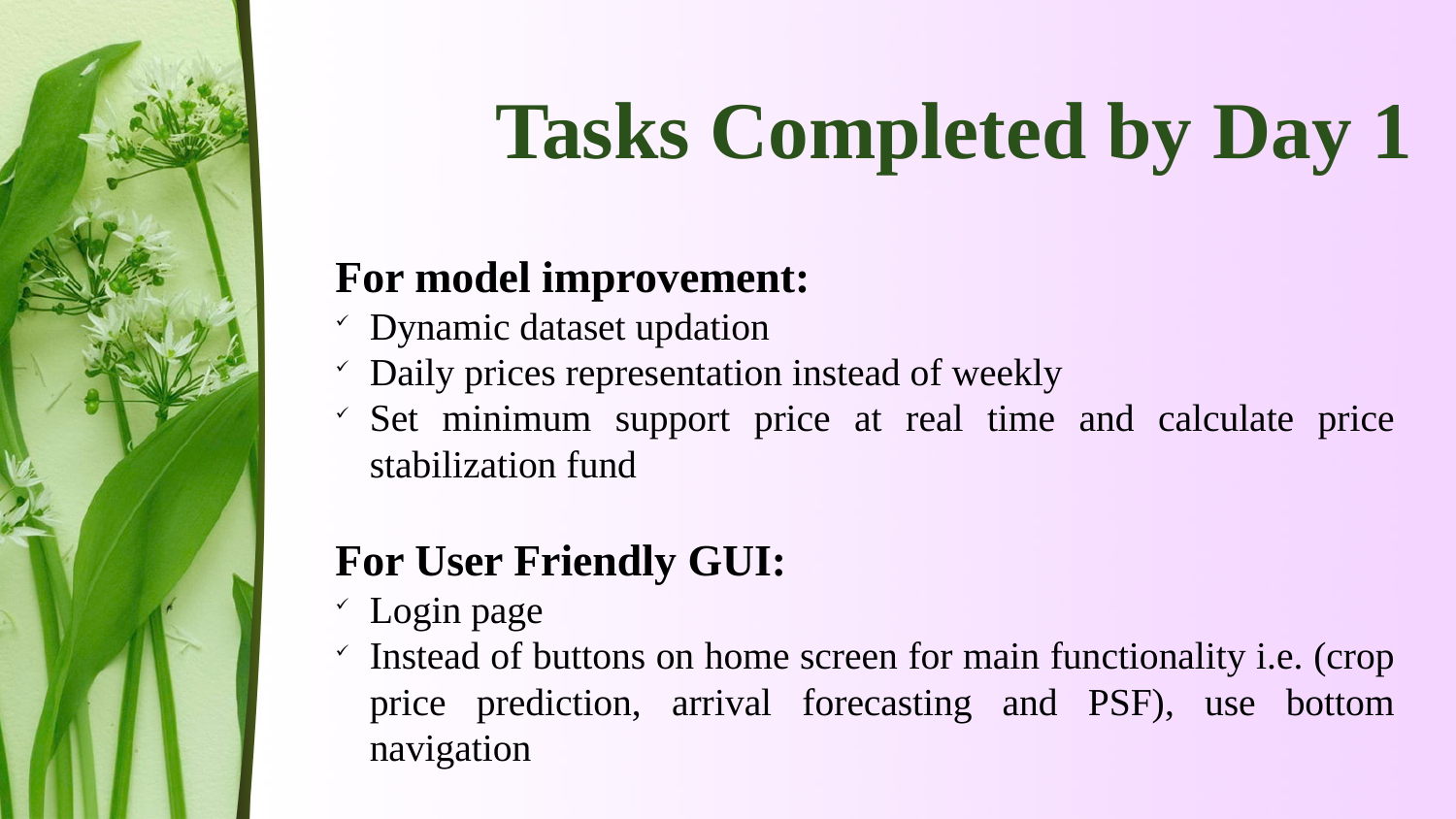

Tasks Completed by Day 1

For model improvement:
Dynamic dataset updation
Daily prices representation instead of weekly
Set minimum support price at real time and calculate price stabilization fund

For User Friendly GUI:
Login page
Instead of buttons on home screen for main functionality i.e. (crop price prediction, arrival forecasting and PSF), use bottom navigation